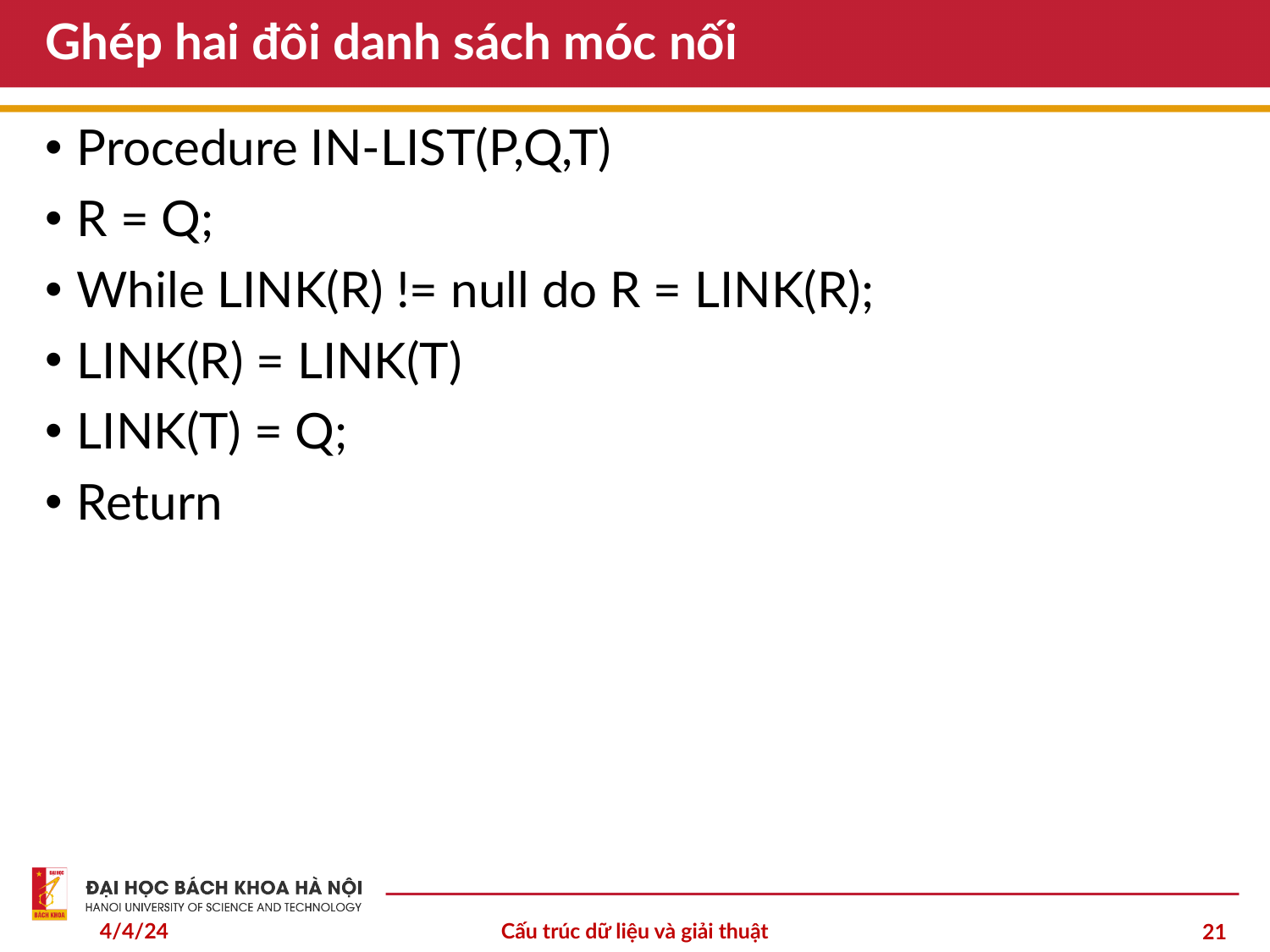

# Ghép hai đôi danh sách móc nối
Procedure IN-LIST(P,Q,T)
R = Q;
While LINK(R) != null do R = LINK(R);
LINK(R) = LINK(T)
LINK(T) = Q;
Return
4/4/24
Cấu trúc dữ liệu và giải thuật
21